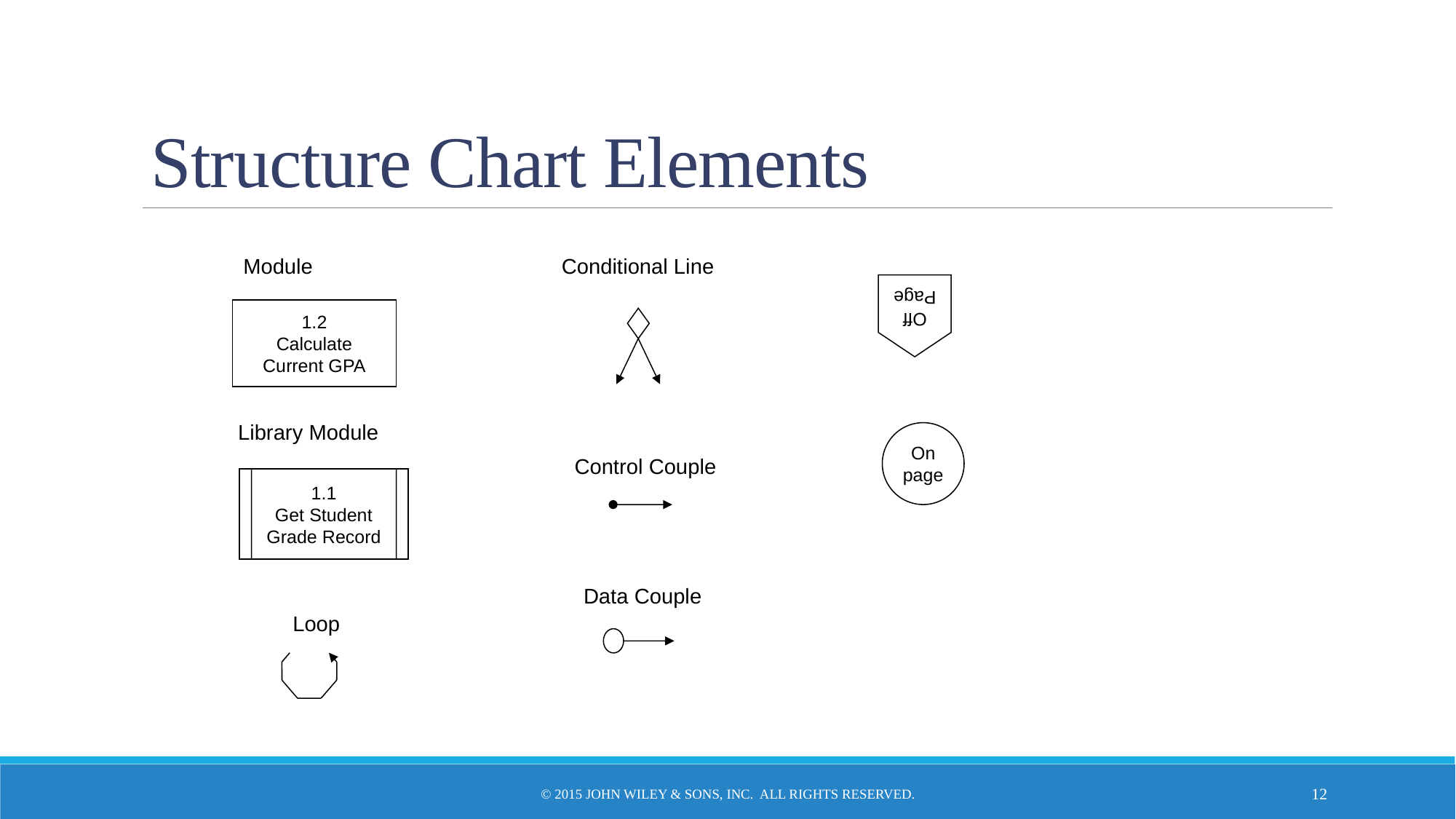

# Structure Chart Elements
Conditional Line

Module
1.2
Calculate
Current GPA
Off
Page
Library Module
1.1
Get Student
Grade Record

On
page
Control Couple

Data Couple

Loop

© 2015 John Wiley & Sons, Inc.  All rights reserved.
12